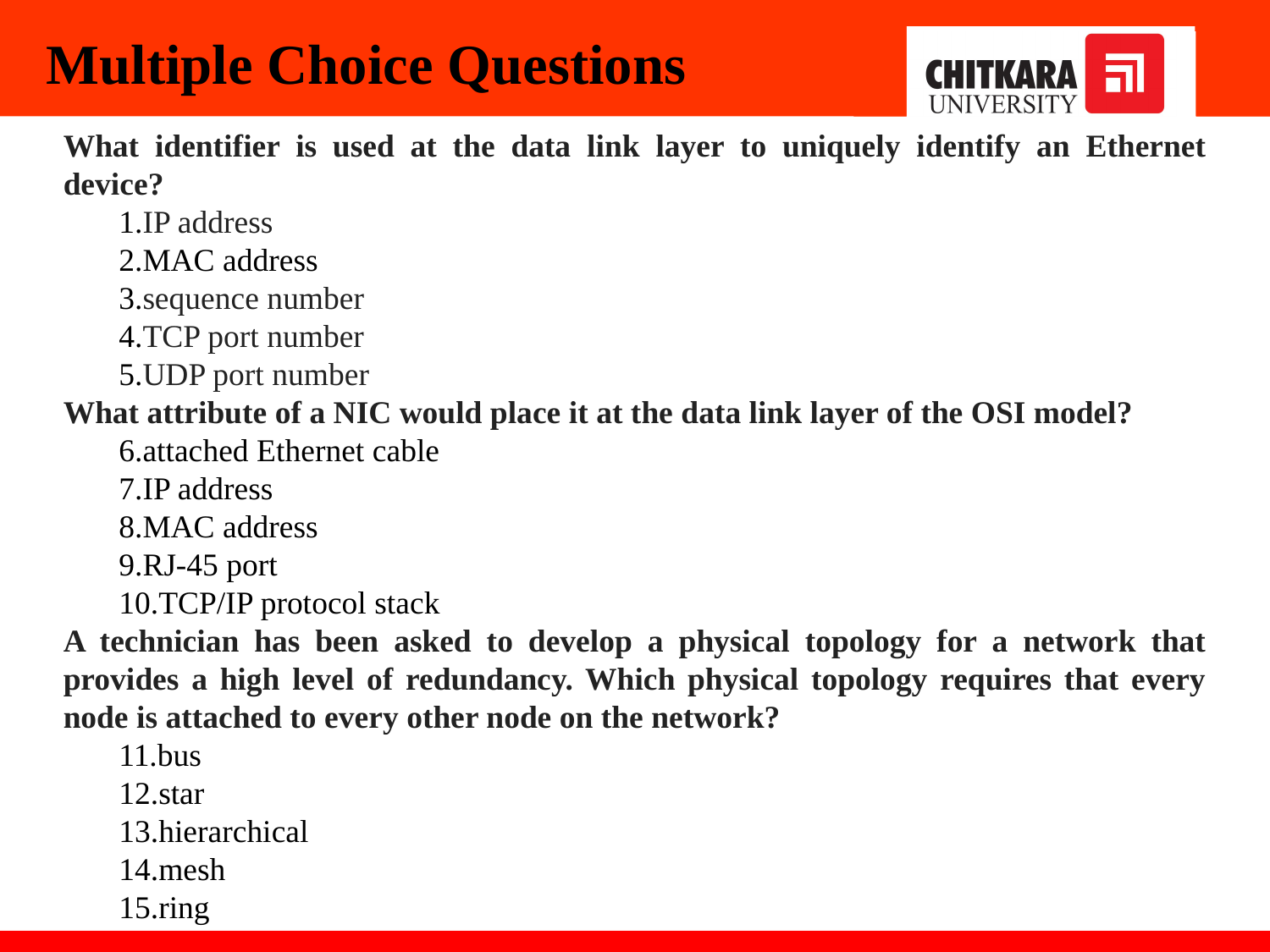

Multiple Choice Questions
What identifier is used at the data link layer to uniquely identify an Ethernet device?
IP address
MAC address
sequence number
TCP port number
UDP port number
What attribute of a NIC would place it at the data link layer of the OSI model?
attached Ethernet cable
IP address
MAC address
RJ-45 port
TCP/IP protocol stack
A technician has been asked to develop a physical topology for a network that provides a high level of redundancy. Which physical topology requires that every node is attached to every other node on the network?
bus
star
hierarchical
mesh
ring